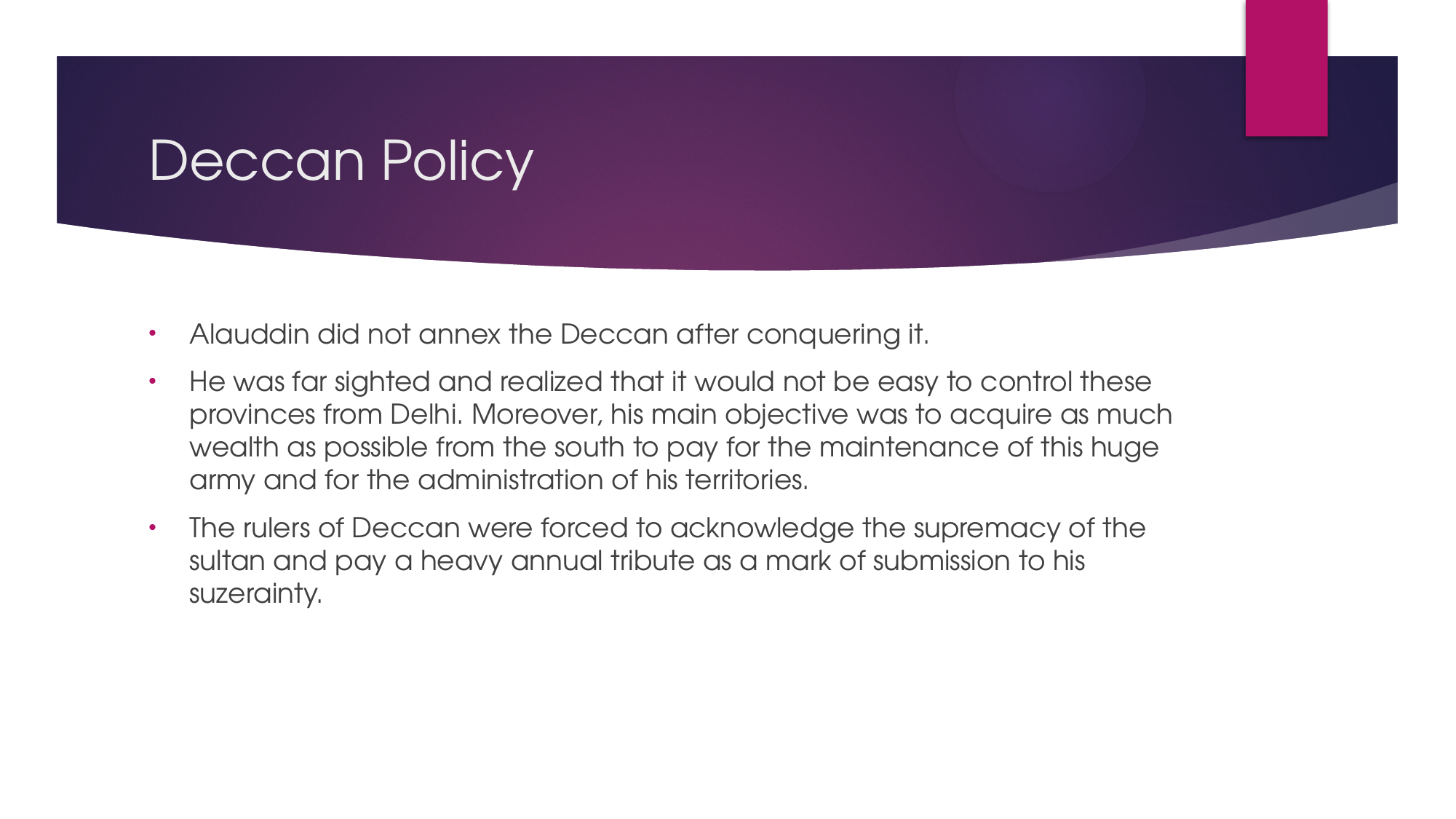

# Deccan Policy
Alauddin did not annex the Deccan after conquering it.
He was far sighted and realized that it would not be easy to control these provinces from Delhi. Moreover, his main objective was to acquire as much wealth as possible from the south to pay for the maintenance of this huge army and for the administration of his territories.
The rulers of Deccan were forced to acknowledge the supremacy of the sultan and pay a heavy annual tribute as a mark of submission to his suzerainty.